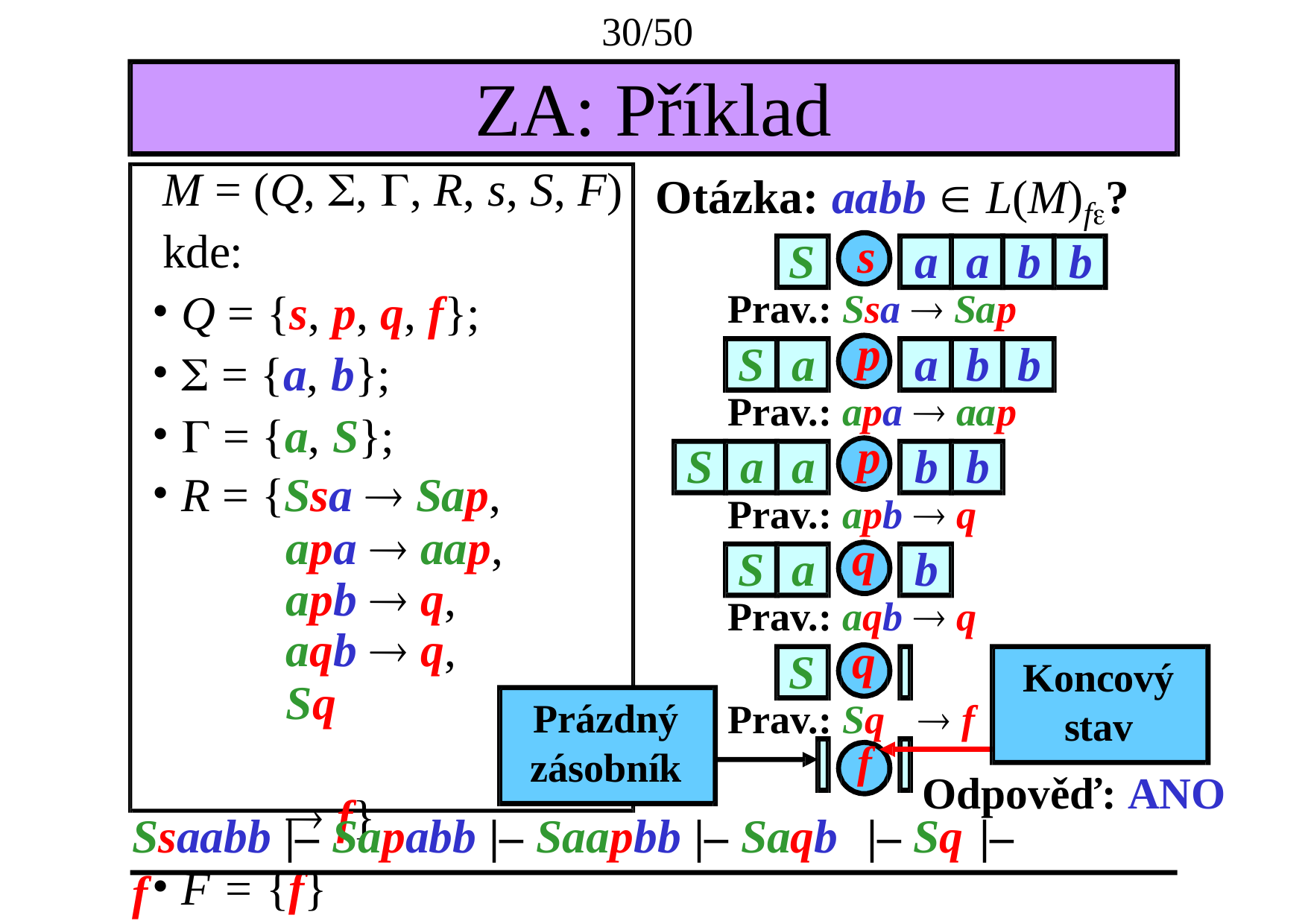

30/50
# ZA: Příklad
M = (Q, Σ, Γ, R, s, S, F)
kde:
Q = {s, p, q, f};
Σ = {a, b};
Γ = {a, S};
R = {Ssa → Sap,
apa → aap, apb → q, aqb → q,
Otázka: aabb ∈ L(M)fε?

s
S	a	a	b	b

Prav.: Ssa → Sap
p
S	a	a	b	b

Prav.: apa → aap
p
S	a	a	b	b

Prav.: apb → q
q
S	a	b

Prav.: aqb → q
q
S

Koncový stav
Sq	→ f}
F = {f}

Prázdný zásobník
Prav.: Sq
→ f
f

Odpověď: ANO
Ssaabb |– Sapabb |– Saapbb |– Saqb	|– Sq |– f
Pozn.: L(M)f = L(M)ε = L(M)fε  = {anbn: n ≥ 1}